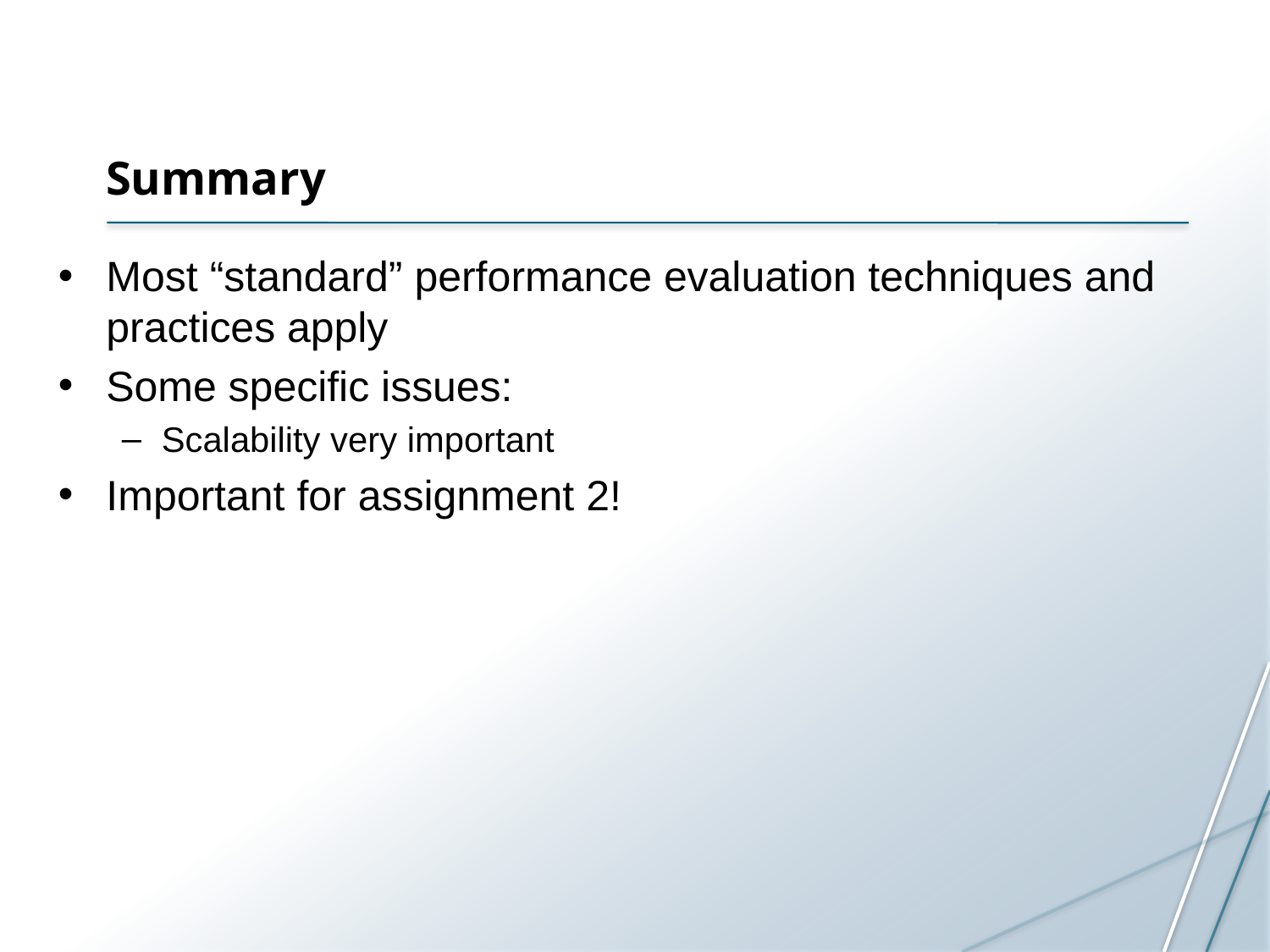

# Summary
Most “standard” performance evaluation techniques and practices apply
Some specific issues:
Scalability very important
Important for assignment 2!